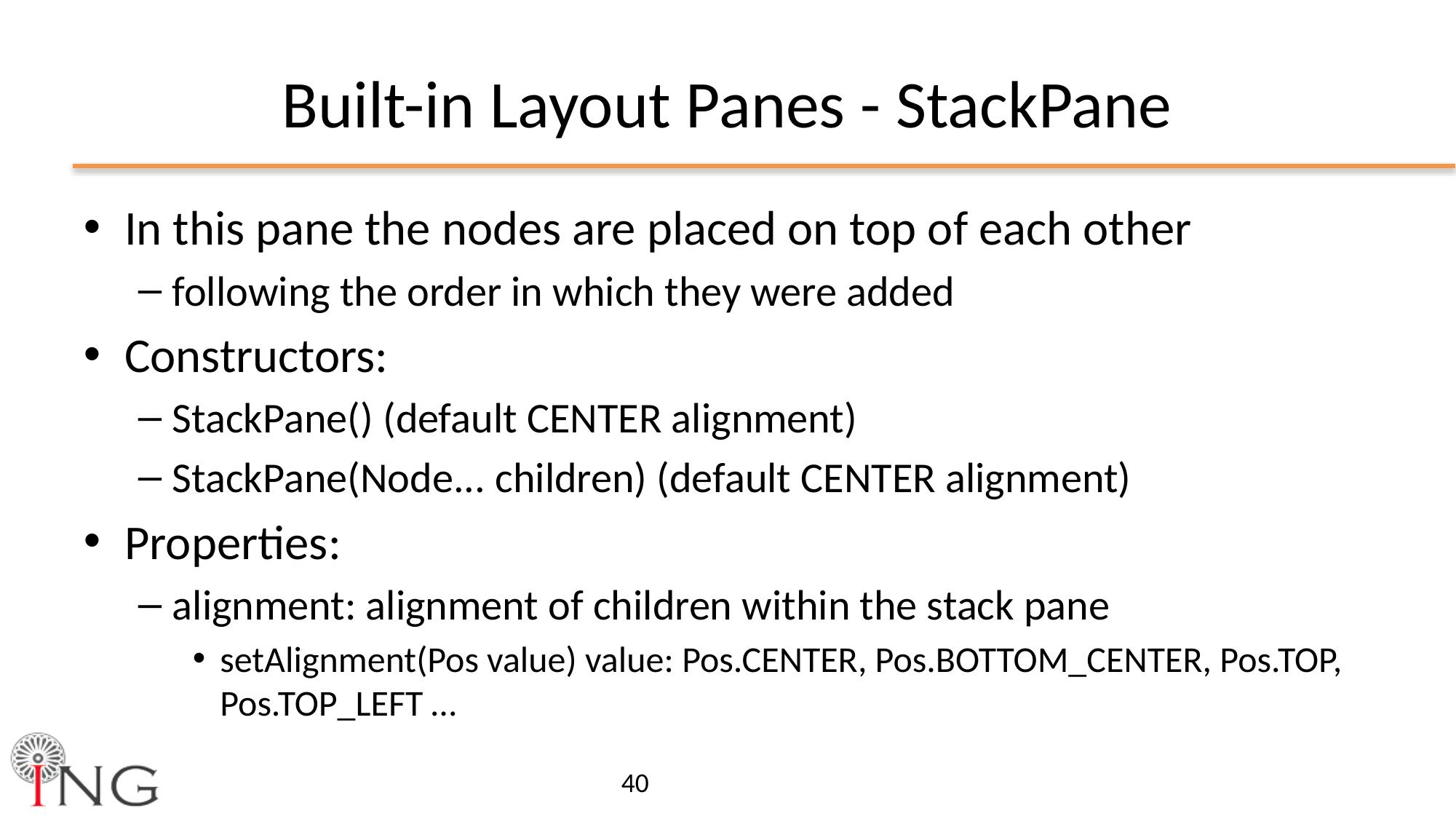

# Built-in Layout Panes - StackPane
In this pane the nodes are placed on top of each other
following the order in which they were added
Constructors:
StackPane() (default CENTER alignment)
StackPane(Node... children) (default CENTER alignment)
Properties:
alignment: alignment of children within the stack pane
setAlignment(Pos value) value: Pos.CENTER, Pos.BOTTOM_CENTER, Pos.TOP, Pos.TOP_LEFT …

40